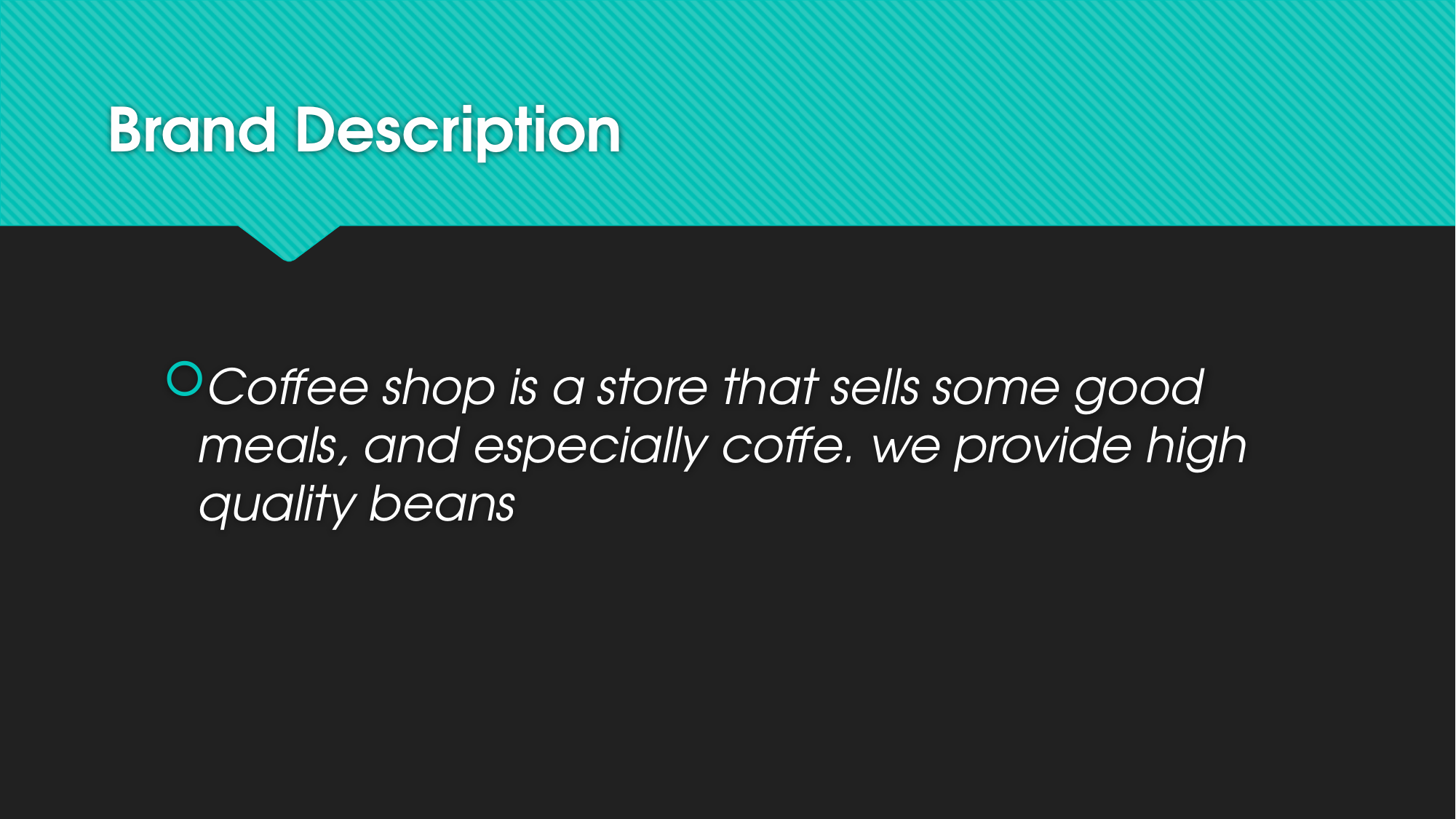

# Brand Description
Coffee shop is a store that sells some good meals, and especially coffe. we provide high quality beans